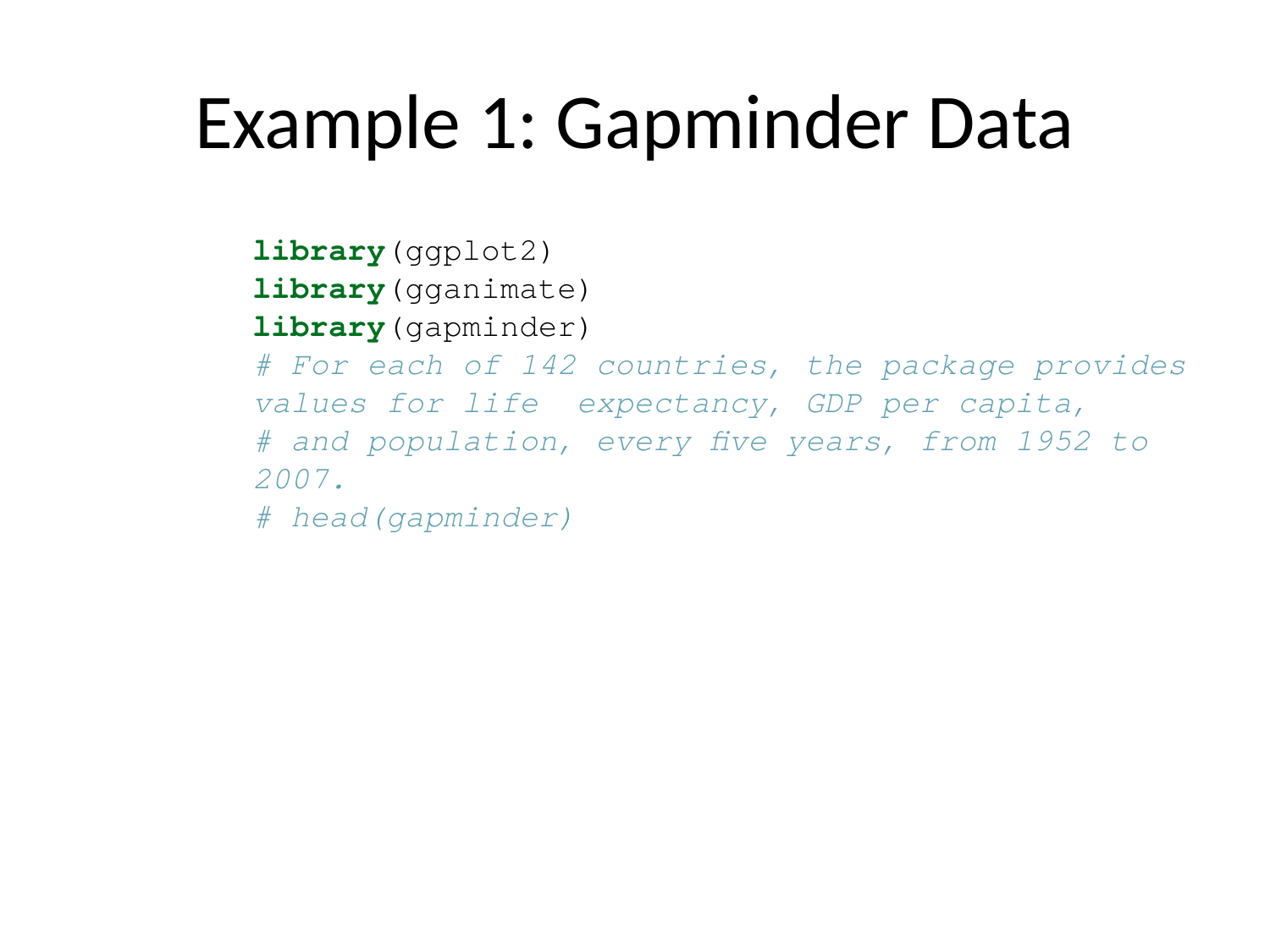

# Example 1: Gapminder Data
library(ggplot2)
library(gganimate)
library(gapminder)
# For each of 142 countries, the package provides values for life  expectancy, GDP per capita,
# and population, every five years, from 1952 to 2007.
# head(gapminder)